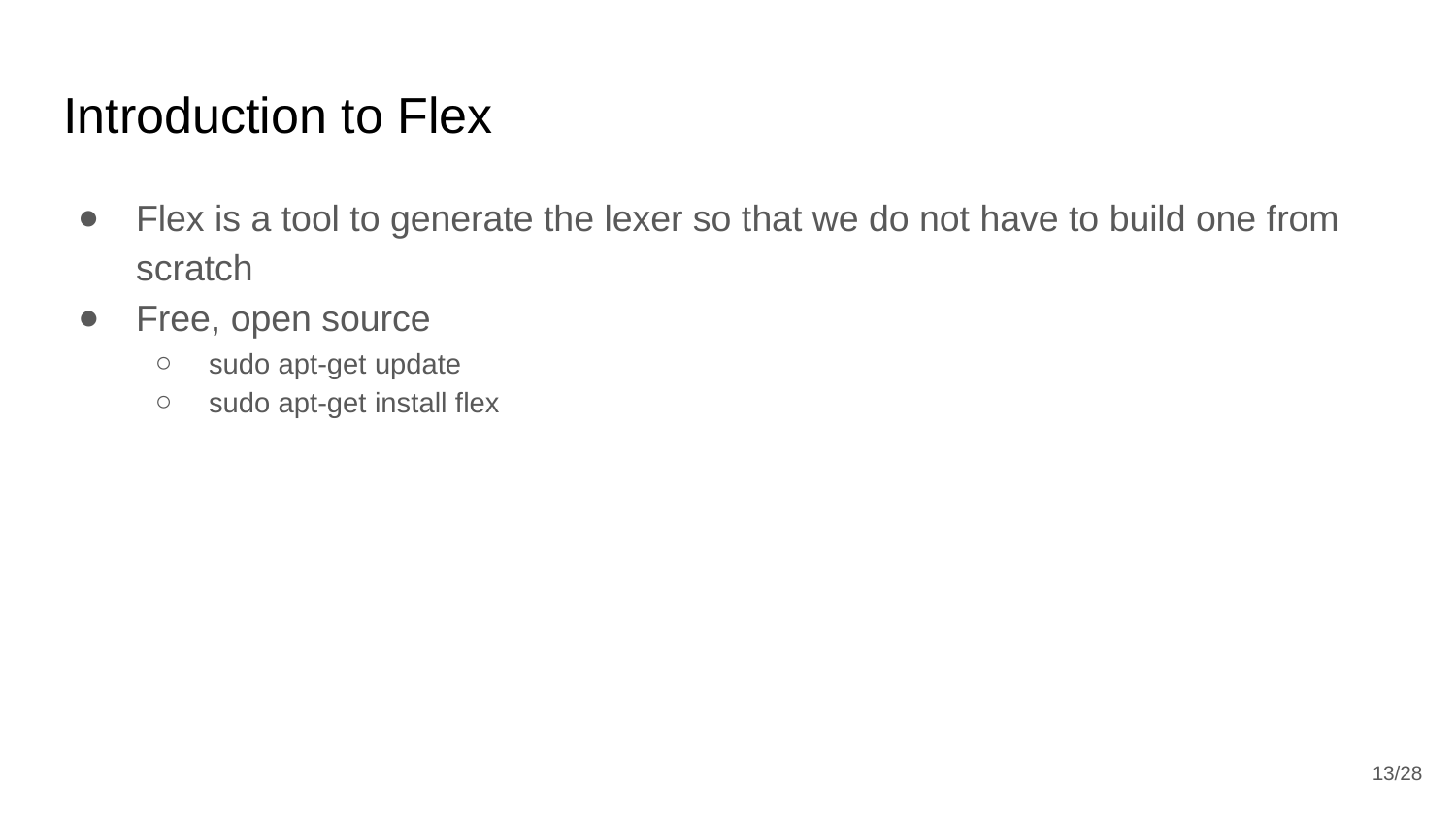

# Introduction to Flex
Flex is a tool to generate the lexer so that we do not have to build one from scratch
Free, open source
sudo apt-get update
sudo apt-get install flex
13/28